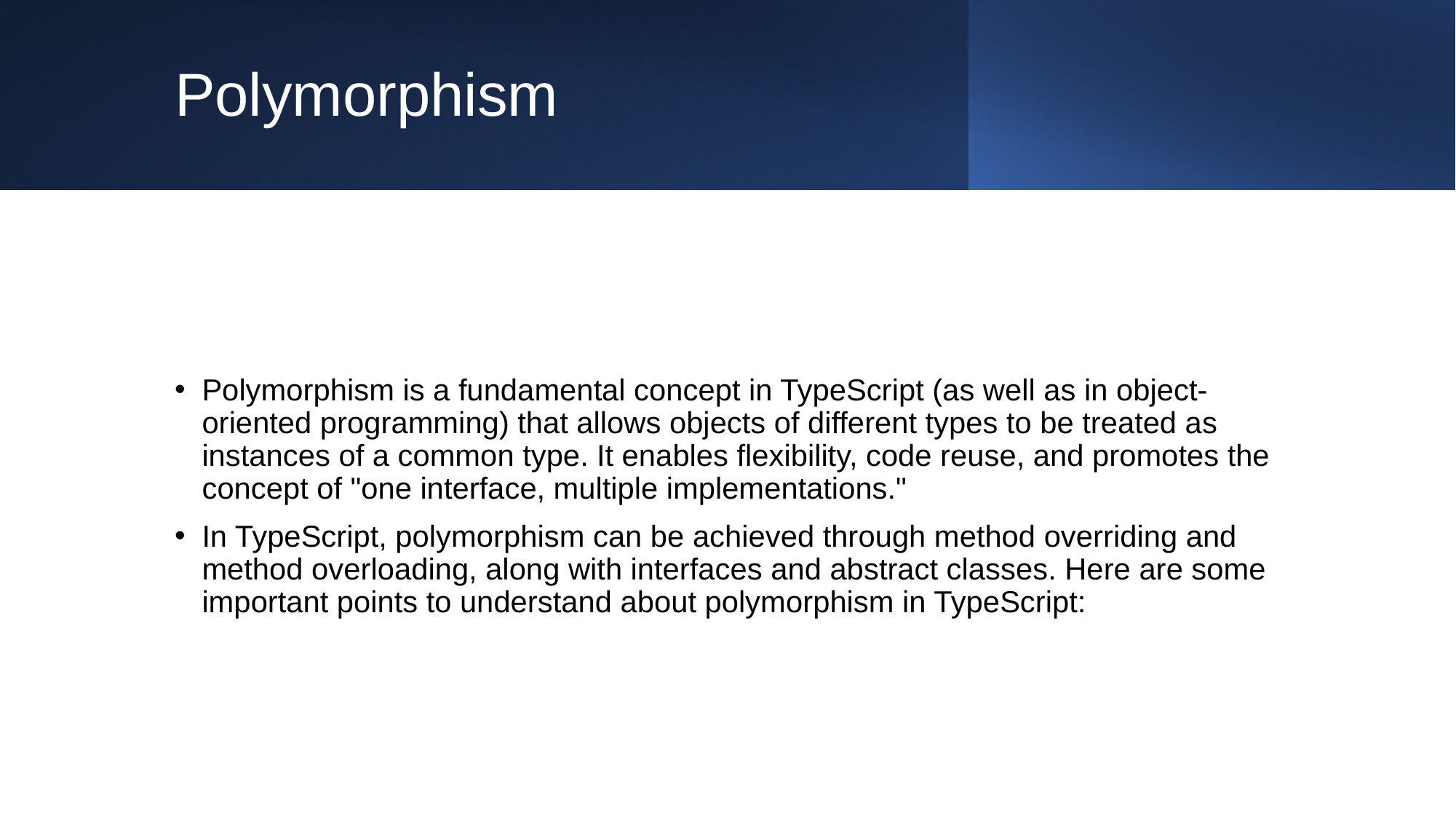

# Polymorphism
Polymorphism is a fundamental concept in TypeScript (as well as in object-oriented programming) that allows objects of different types to be treated as instances of a common type. It enables flexibility, code reuse, and promotes the concept of "one interface, multiple implementations."
In TypeScript, polymorphism can be achieved through method overriding and method overloading, along with interfaces and abstract classes. Here are some important points to understand about polymorphism in TypeScript: